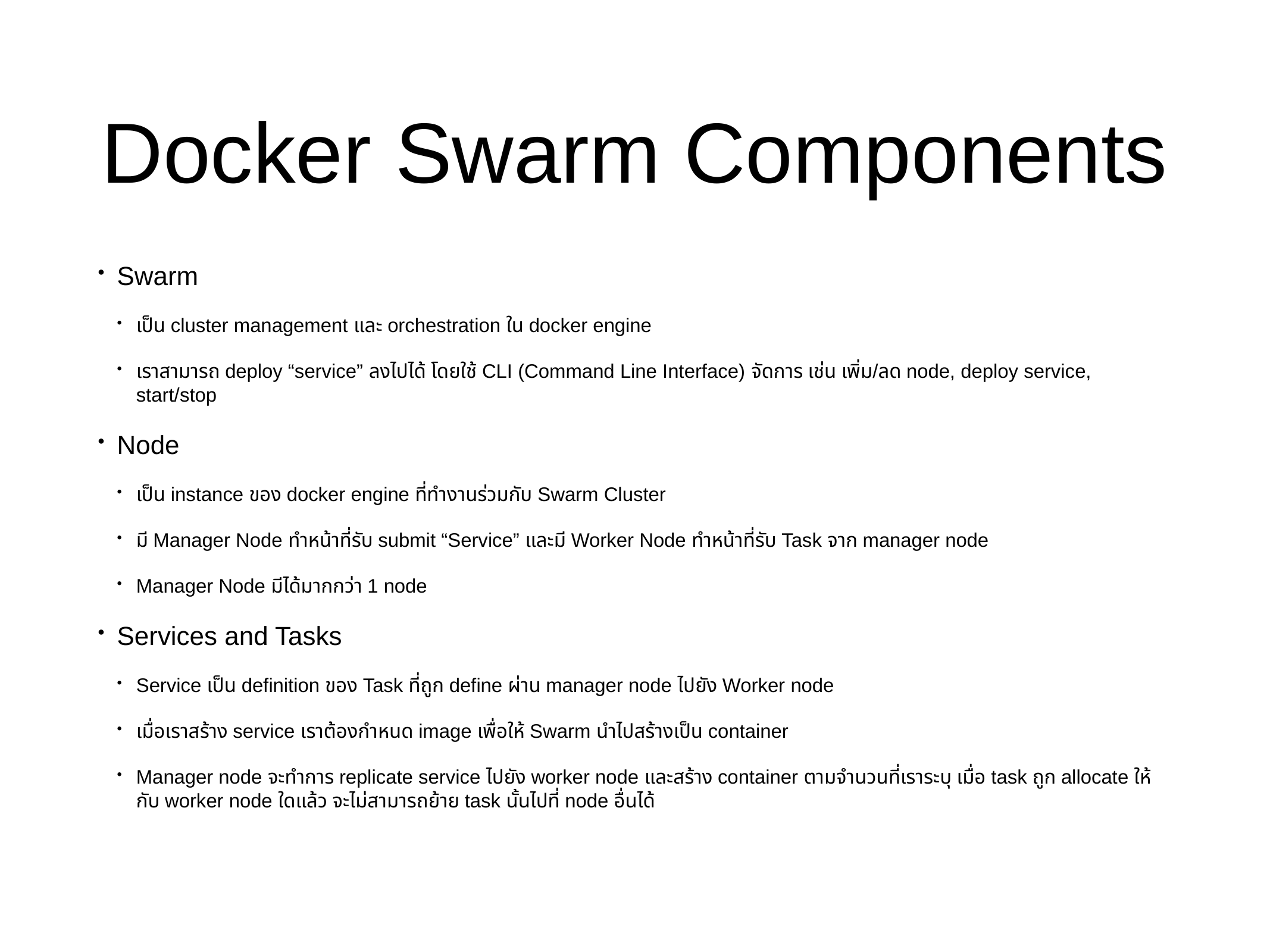

# Docker Swarm Components
Swarm
เป็น cluster management และ orchestration ใน docker engine
เราสามารถ deploy “service” ลงไปได้ โดยใช้ CLI (Command Line Interface) จัดการ เช่น เพิ่ม/ลด node, deploy service, start/stop
Node
เป็น instance ของ docker engine ที่ทำงานร่วมกับ Swarm Cluster
มี Manager Node ทำหน้าที่รับ submit “Service” และมี Worker Node ทำหน้าที่รับ Task จาก manager node
Manager Node มีได้มากกว่า 1 node
Services and Tasks
Service เป็น definition ของ Task ที่ถูก define ผ่าน manager node ไปยัง Worker node
เมื่อเราสร้าง service เราต้องกำหนด image เพื่อให้ Swarm นำไปสร้างเป็น container
Manager node จะทำการ replicate service ไปยัง worker node และสร้าง container ตามจำนวนที่เราระบุ เมื่อ task ถูก allocate ให้กับ worker node ใดแล้ว จะไม่สามารถย้าย task นั้นไปที่ node อื่นได้
3